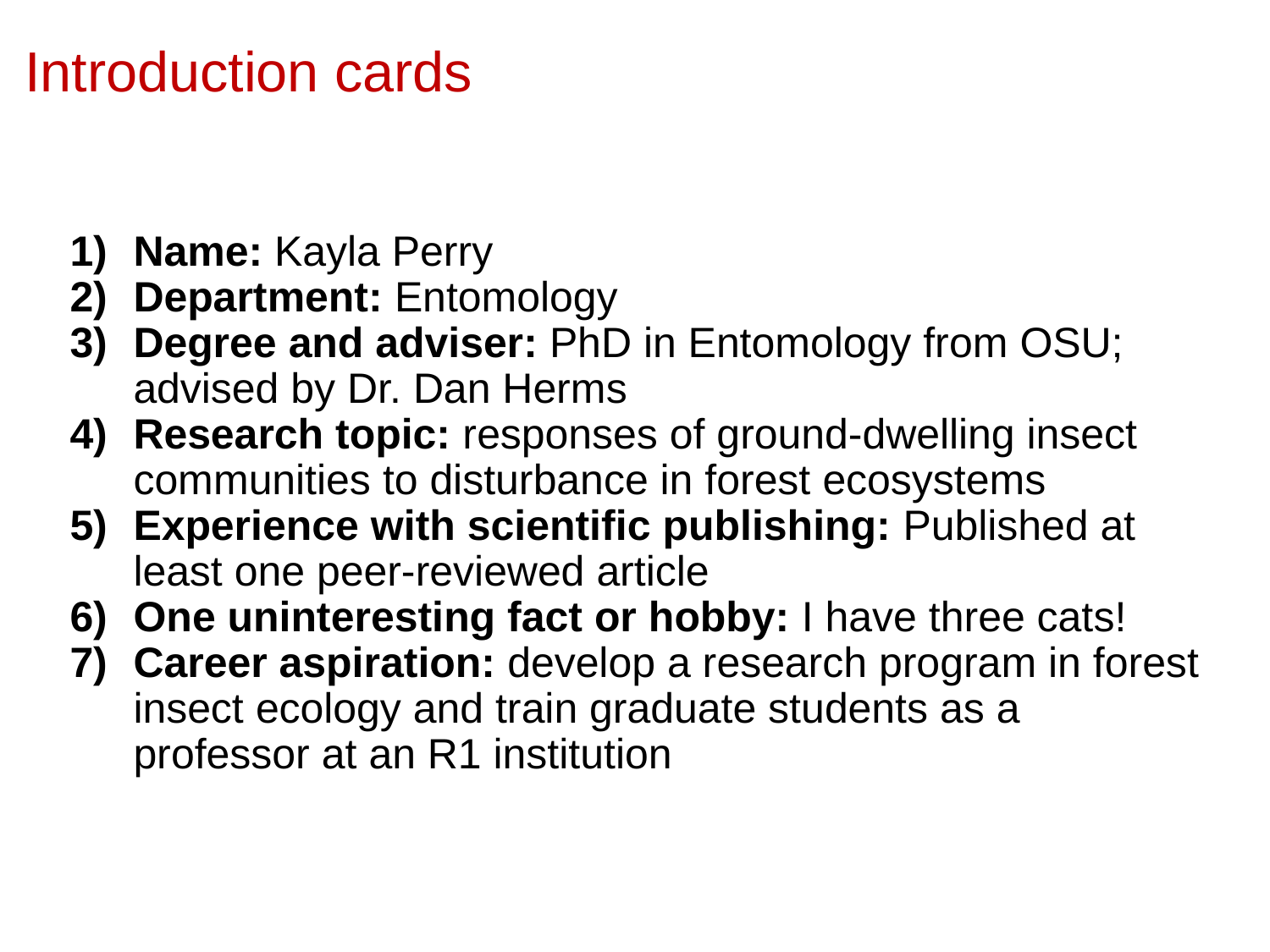

# Introduction cards

Name: Kayla Perry
Department: Entomology
Degree and adviser: PhD in Entomology from OSU; advised by Dr. Dan Herms
Research topic: responses of ground-dwelling insect communities to disturbance in forest ecosystems
Experience with scientific publishing: Published at least one peer-reviewed article
One uninteresting fact or hobby: I have three cats!
Career aspiration: develop a research program in forest insect ecology and train graduate students as a professor at an R1 institution